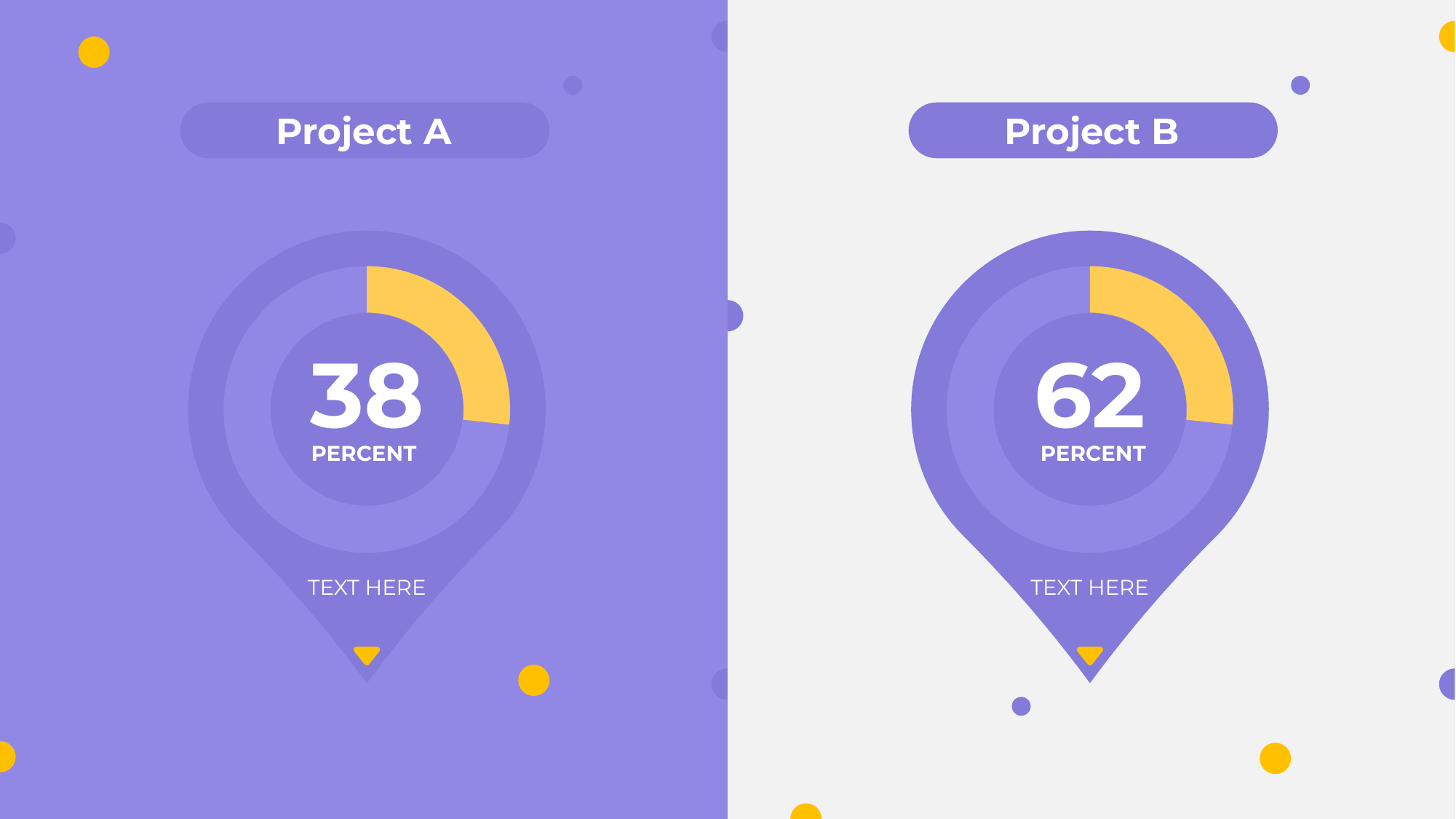

Project A
Project B

38
62
PERCENT
PERCENT
TEXT HERE
TEXT HERE